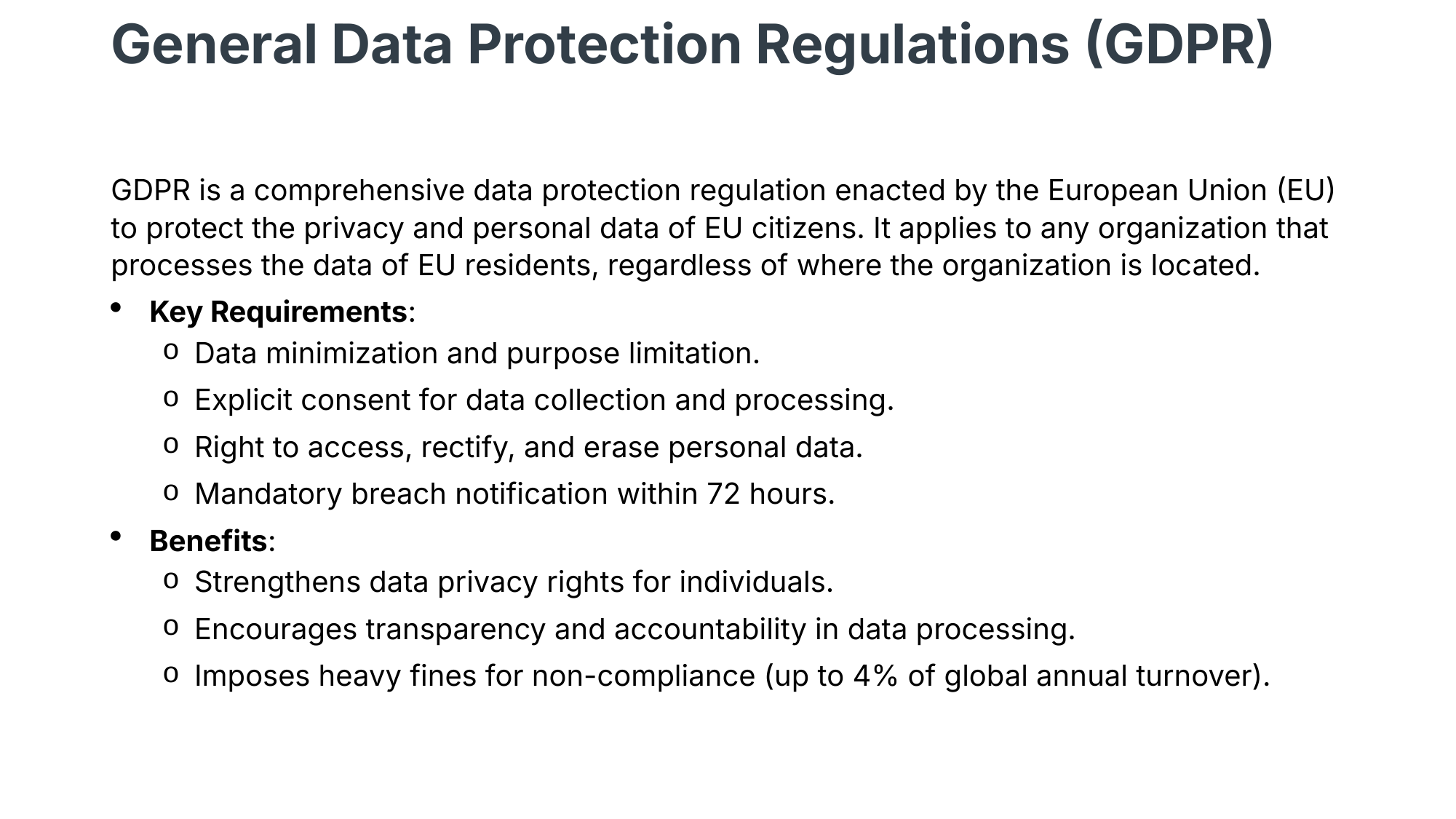

# General Data Protection Regulations (GDPR)
GDPR is a comprehensive data protection regulation enacted by the European Union (EU) to protect the privacy and personal data of EU citizens. It applies to any organization that processes the data of EU residents, regardless of where the organization is located.
Key Requirements:
Data minimization and purpose limitation.
Explicit consent for data collection and processing.
Right to access, rectify, and erase personal data.
Mandatory breach notification within 72 hours.
Benefits:
Strengthens data privacy rights for individuals.
Encourages transparency and accountability in data processing.
Imposes heavy fines for non-compliance (up to 4% of global annual turnover).